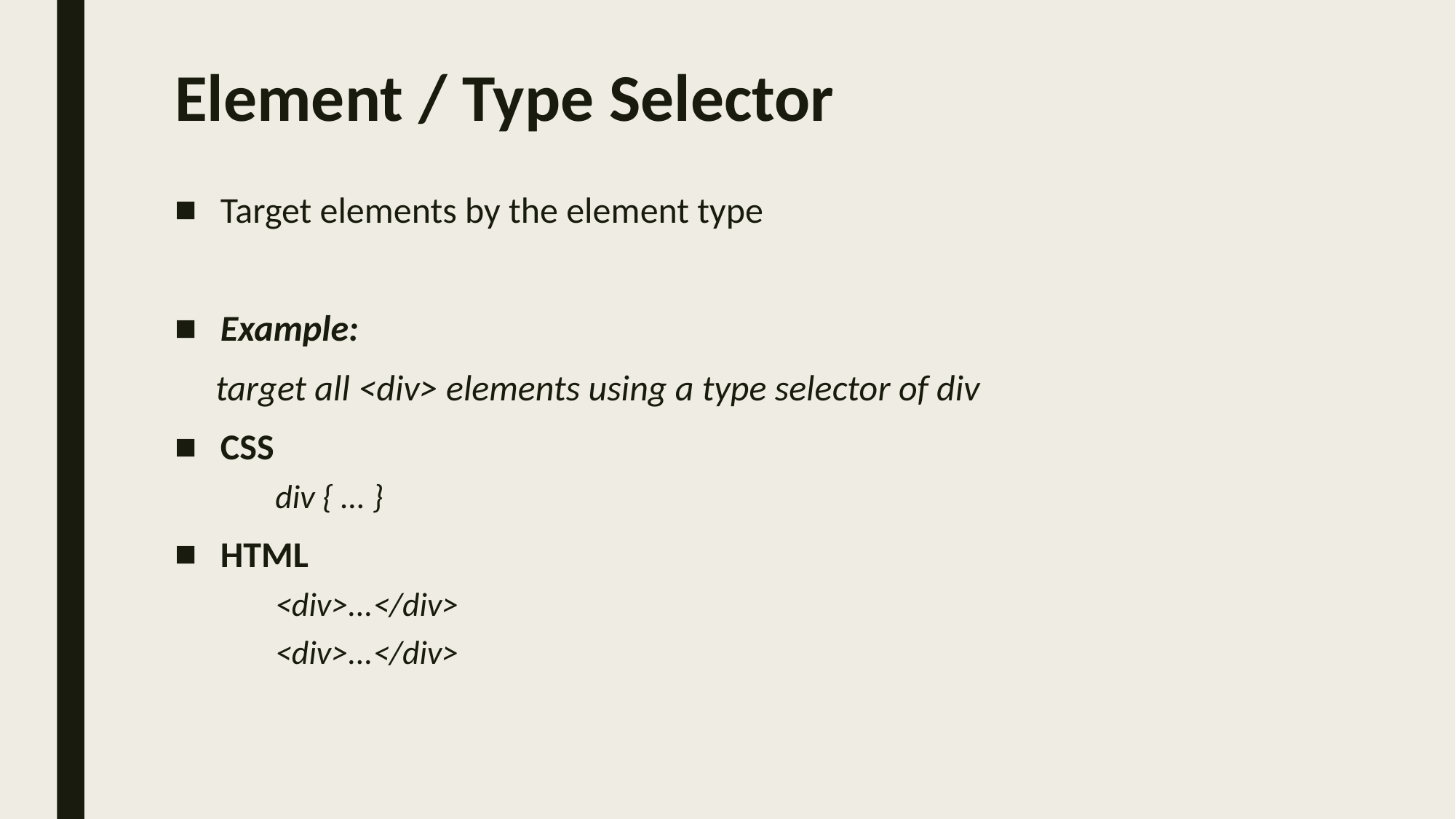

# Element / Type Selector
Target elements by the element type

Example:
     target all <div> elements using a type selector of div
CSS
     div { ... }
HTML
     <div>...</div>
     <div>...</div>